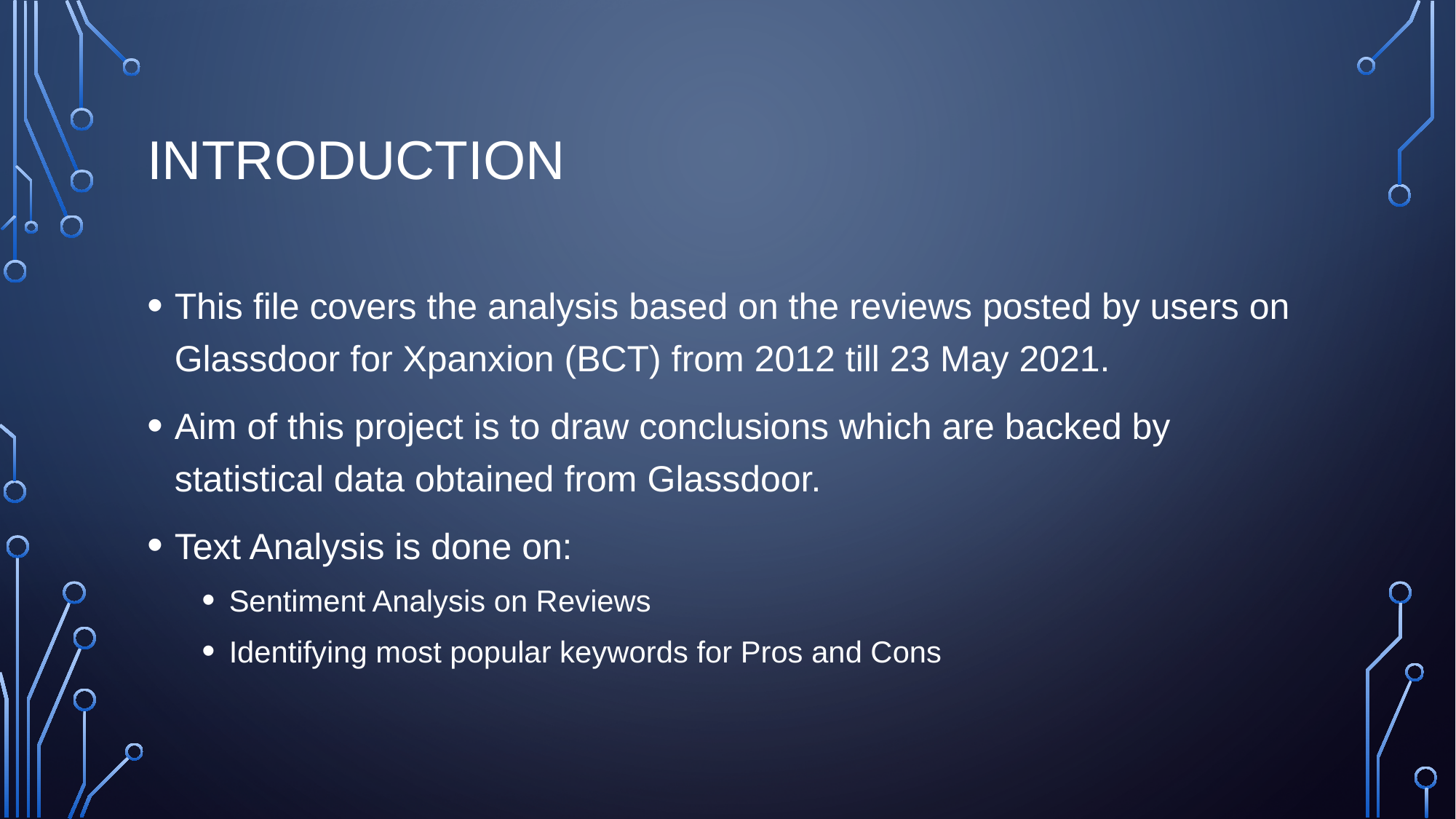

# Introduction
This file covers the analysis based on the reviews posted by users on Glassdoor for Xpanxion (BCT) from 2012 till 23 May 2021.
Aim of this project is to draw conclusions which are backed by statistical data obtained from Glassdoor.
Text Analysis is done on:
Sentiment Analysis on Reviews
Identifying most popular keywords for Pros and Cons